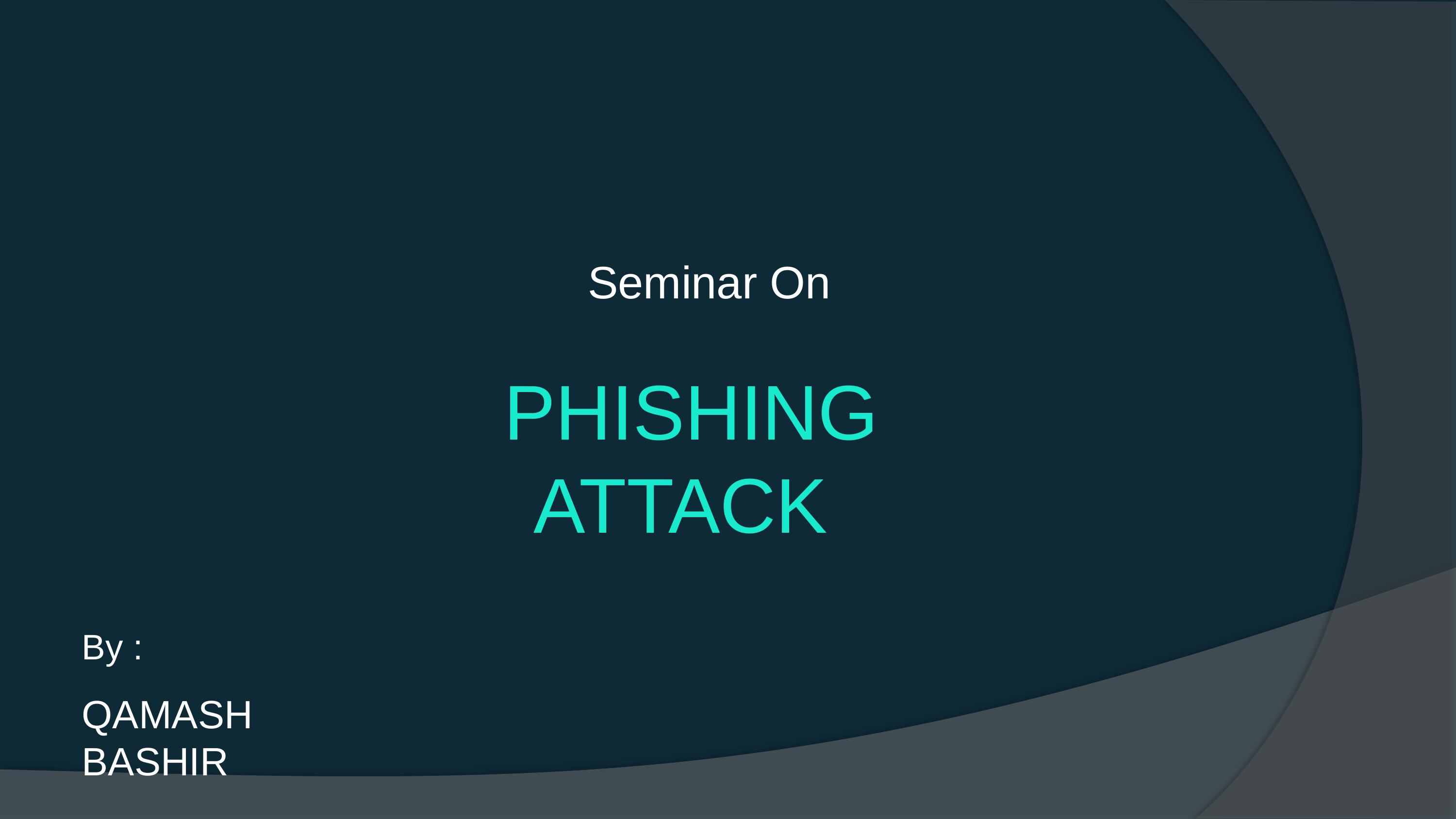

Seminar On
PHISHING ATTACK
By :
QAMASH BASHIR